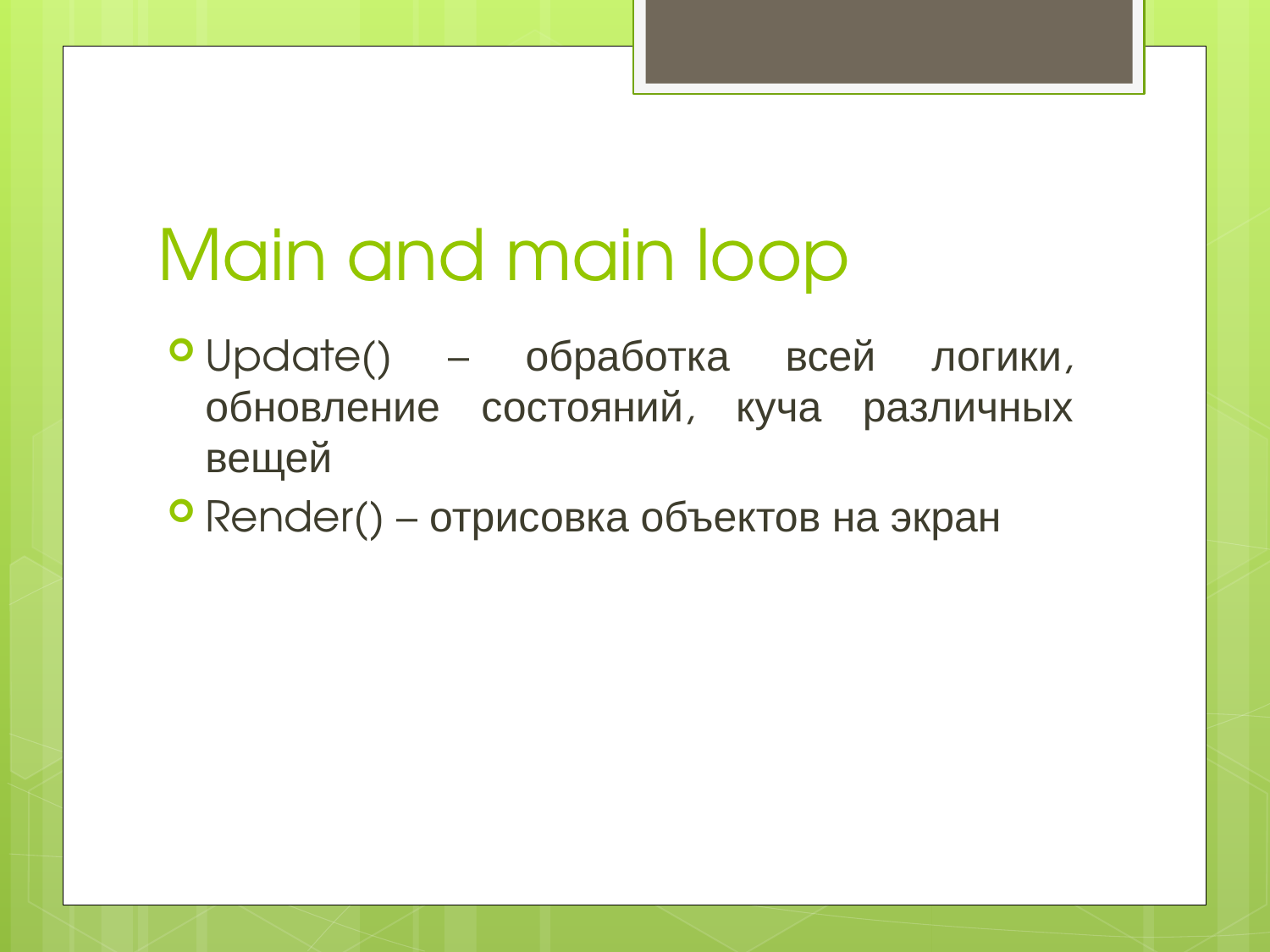

# Main and main loop
Update() – обработка всей логики, обновление состояний, куча различных вещей
Render() – отрисовка объектов на экран